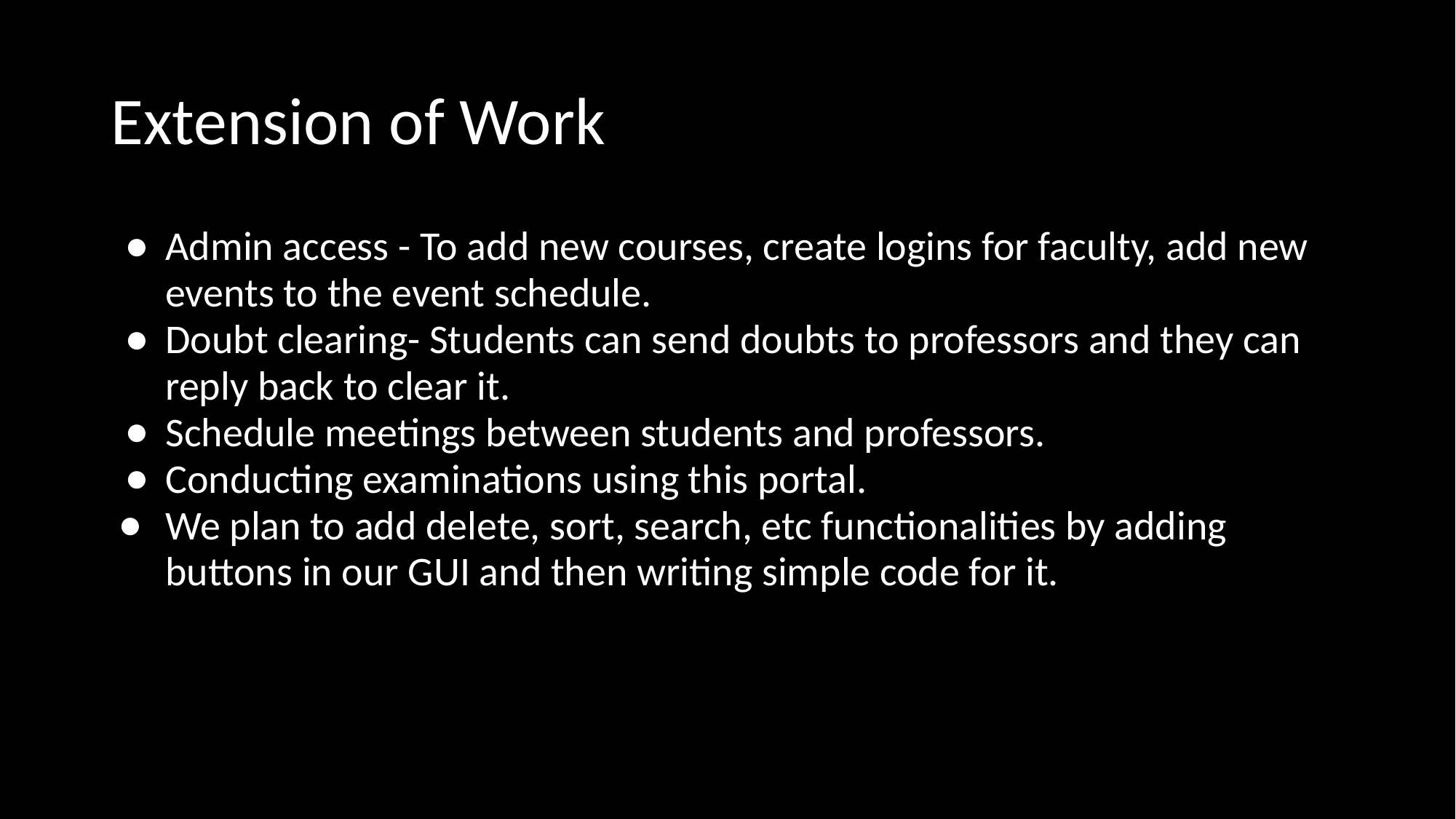

# Extension of Work
Admin access - To add new courses, create logins for faculty, add new events to the event schedule.
Doubt clearing- Students can send doubts to professors and they can reply back to clear it.
Schedule meetings between students and professors.
Conducting examinations using this portal.
We plan to add delete, sort, search, etc functionalities by adding buttons in our GUI and then writing simple code for it.